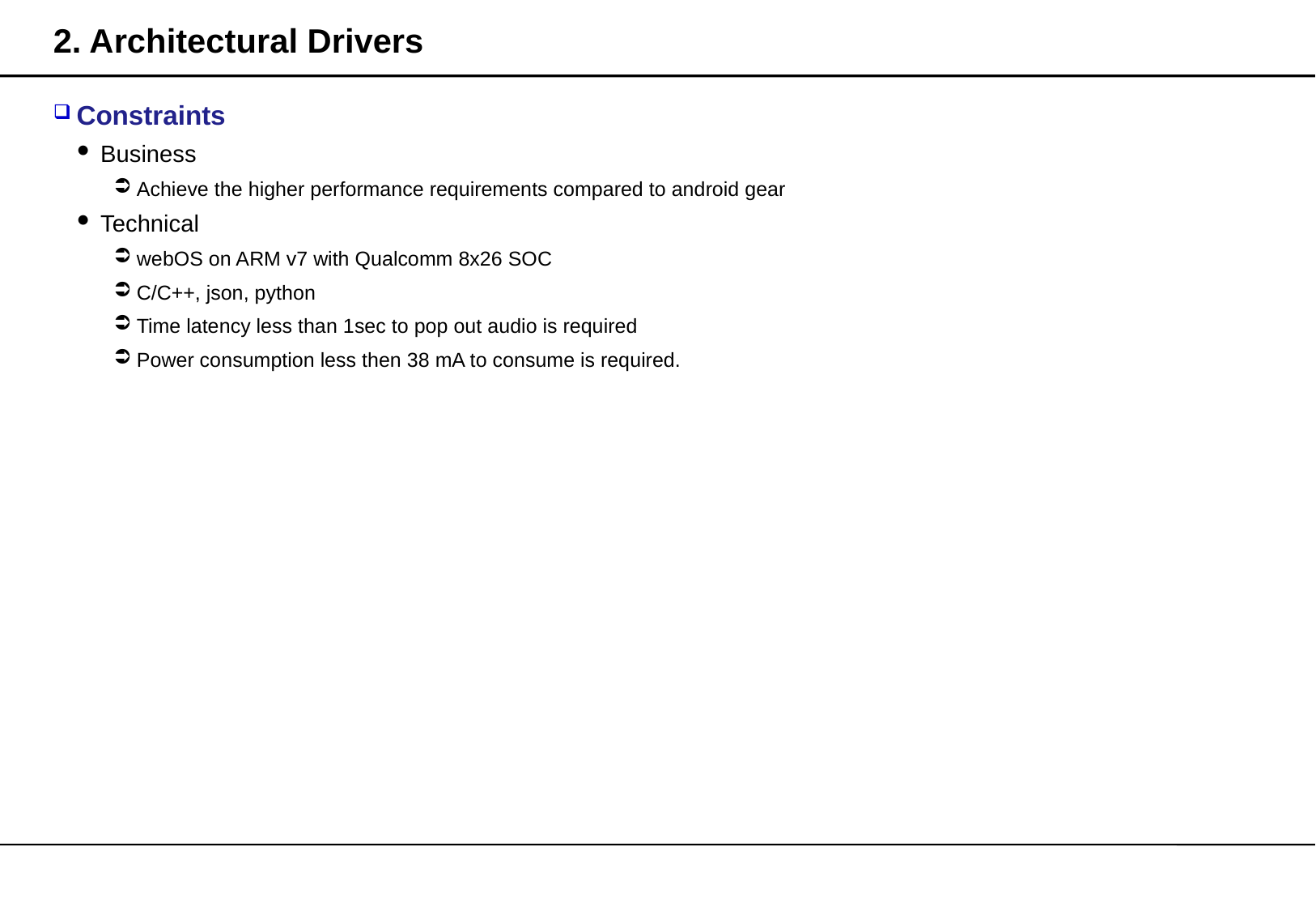

# 2. Architectural Drivers

Constraints
Business
Achieve the higher performance requirements compared to android gear
Technical
webOS on ARM v7 with Qualcomm 8x26 SOC
C/C++, json, python
Time latency less than 1sec to pop out audio is required
Power consumption less then 38 mA to consume is required.